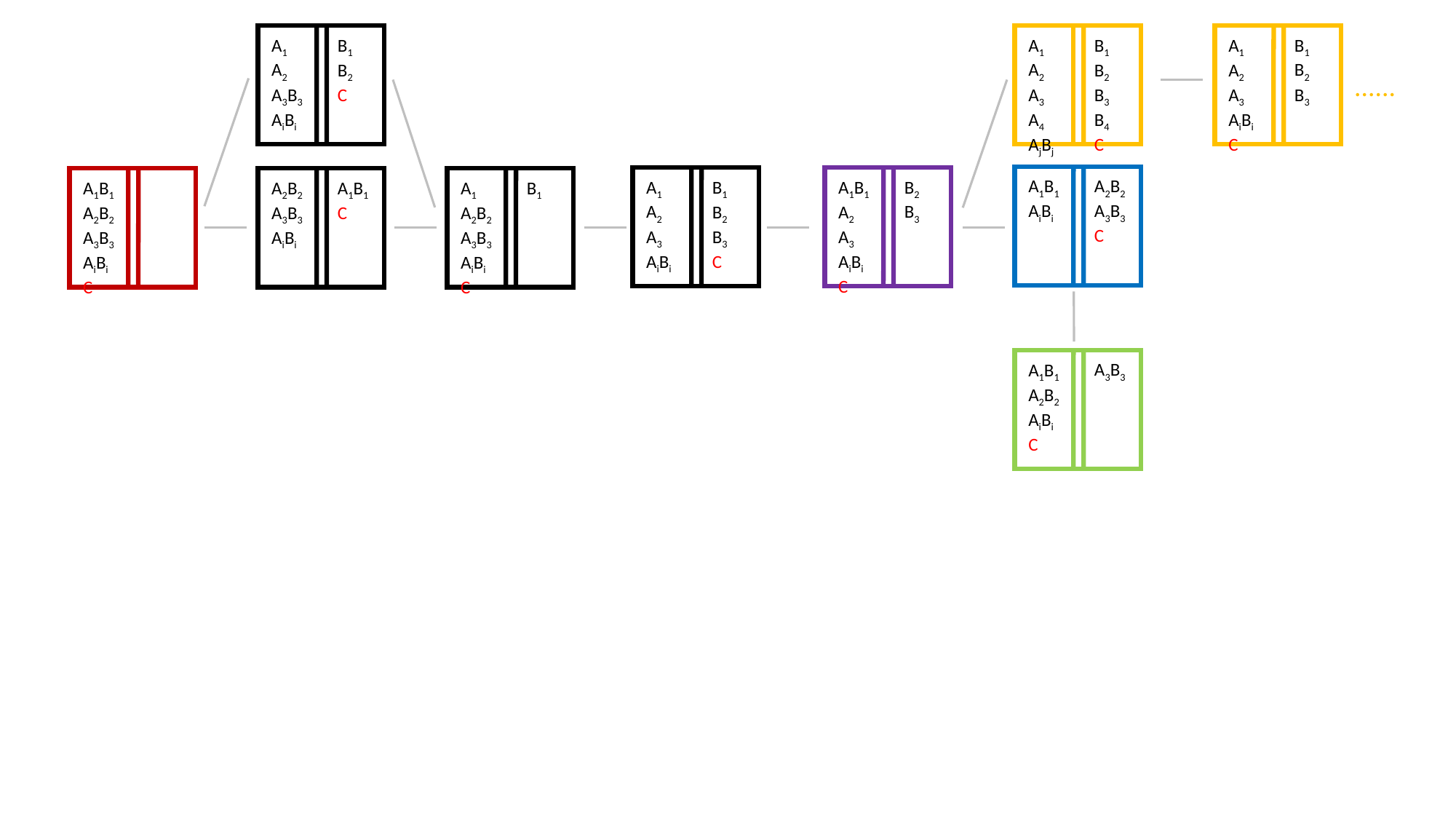

A1
A2
A3B3
AiBi
B1
B2
C
A1
A2
A3
A4
AjBj
B1
B2
B3
B4
C
A1
A2
A3
AiBi
C
B1
B2
B3
......

A1B1
AiBi
A2B2
A3B3
C
A1
A2
A3
AiBi
B1
B2
B3
C
A1B1
A2
A3
AiBi
C
B2
B3
A1B1
A2B2
A3B3
AiBi
C
A2B2
A3B3
AiBi
A1B1
C
A1
A2B2
A3B3
AiBi
C
B1

A1B1
A2B2
AiBi
C
A3B3